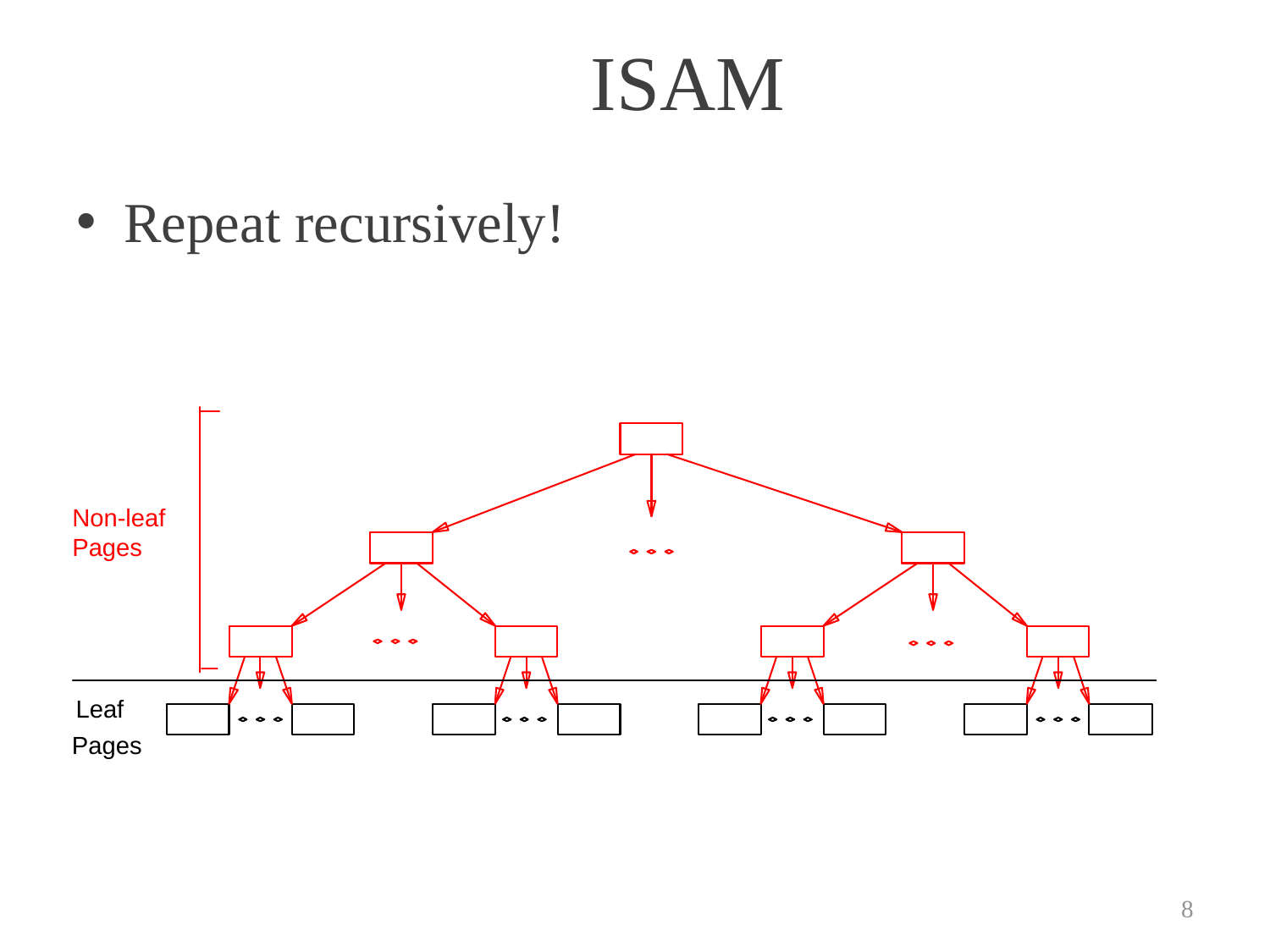

# ISAM
Repeat recursively!

Non-leaf
Pages

Leaf

Pages

8